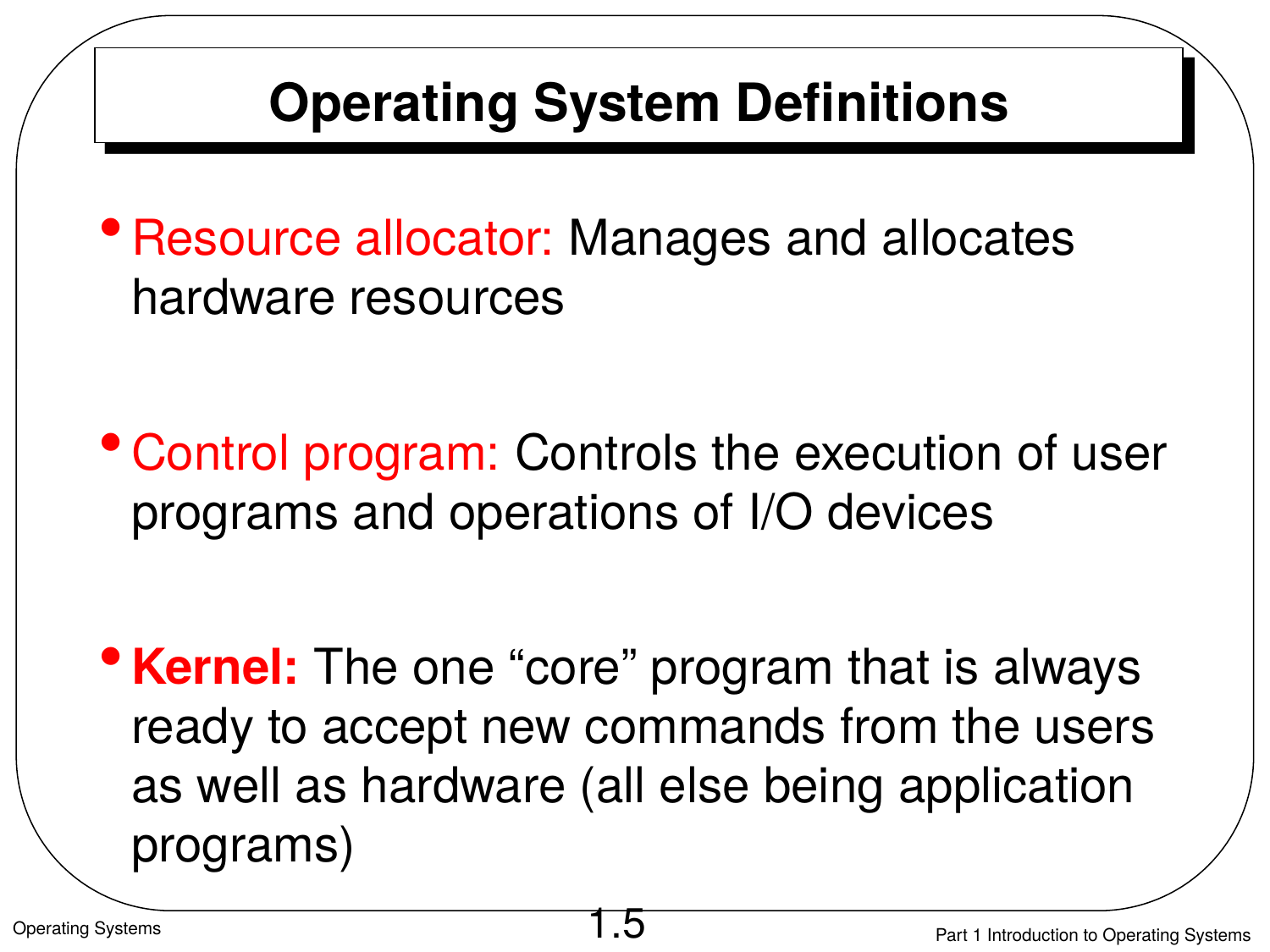

# Operating System Definitions
Resource allocator: Manages and allocates hardware resources

Control program: Controls the execution of user programs and operations of I/O devices

Kernel: The one “core” program that is always ready to accept new commands from the users as well as hardware (all else being application programs)
Operating Systems